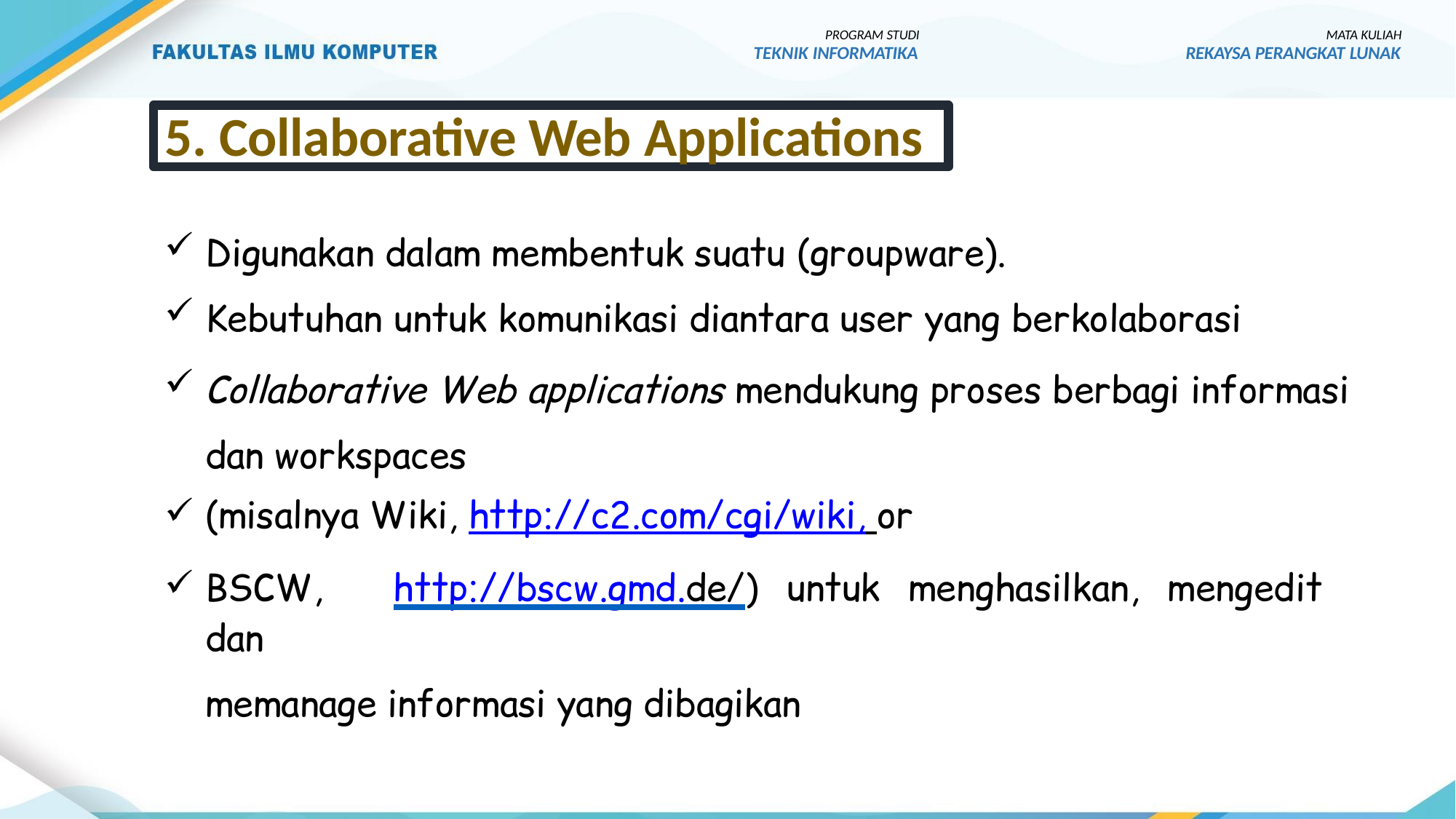

PROGRAM STUDI
TEKNIK INFORMATIKA
MATA KULIAH
REKAYSA PERANGKAT LUNAK
5. Collaborative Web Applications
Digunakan dalam membentuk suatu (groupware).
Kebutuhan untuk komunikasi diantara user yang berkolaborasi
Collaborative Web applications mendukung proses berbagi informasi  dan workspaces
(misalnya Wiki, http://c2.com/cgi/wiki, or
BSCW,	http://bscw.gmd.de/)	untuk	menghasilkan,	mengedit	dan
memanage informasi yang dibagikan